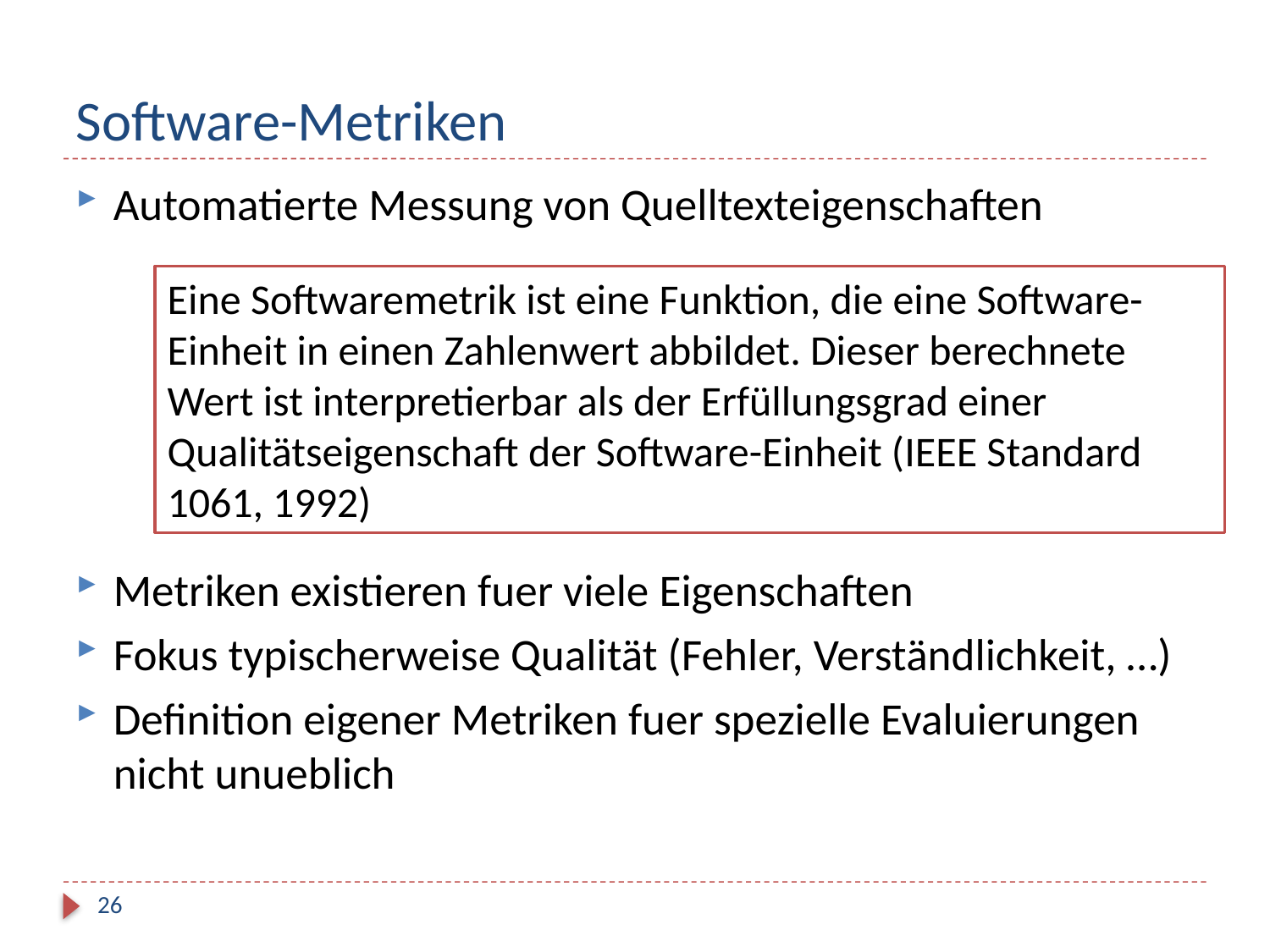

# Software-Metriken
Automatierte Messung von Quelltexteigenschaften

Metriken existieren fuer viele Eigenschaften
Fokus typischerweise Qualität (Fehler, Verständlichkeit, …)
Definition eigener Metriken fuer spezielle Evaluierungen nicht unueblich
Eine Softwaremetrik ist eine Funktion, die eine Software-Einheit in einen Zahlenwert abbildet. Dieser berechnete Wert ist interpretierbar als der Erfüllungsgrad einer Qualitätseigenschaft der Software-Einheit (IEEE Standard 1061, 1992)
26